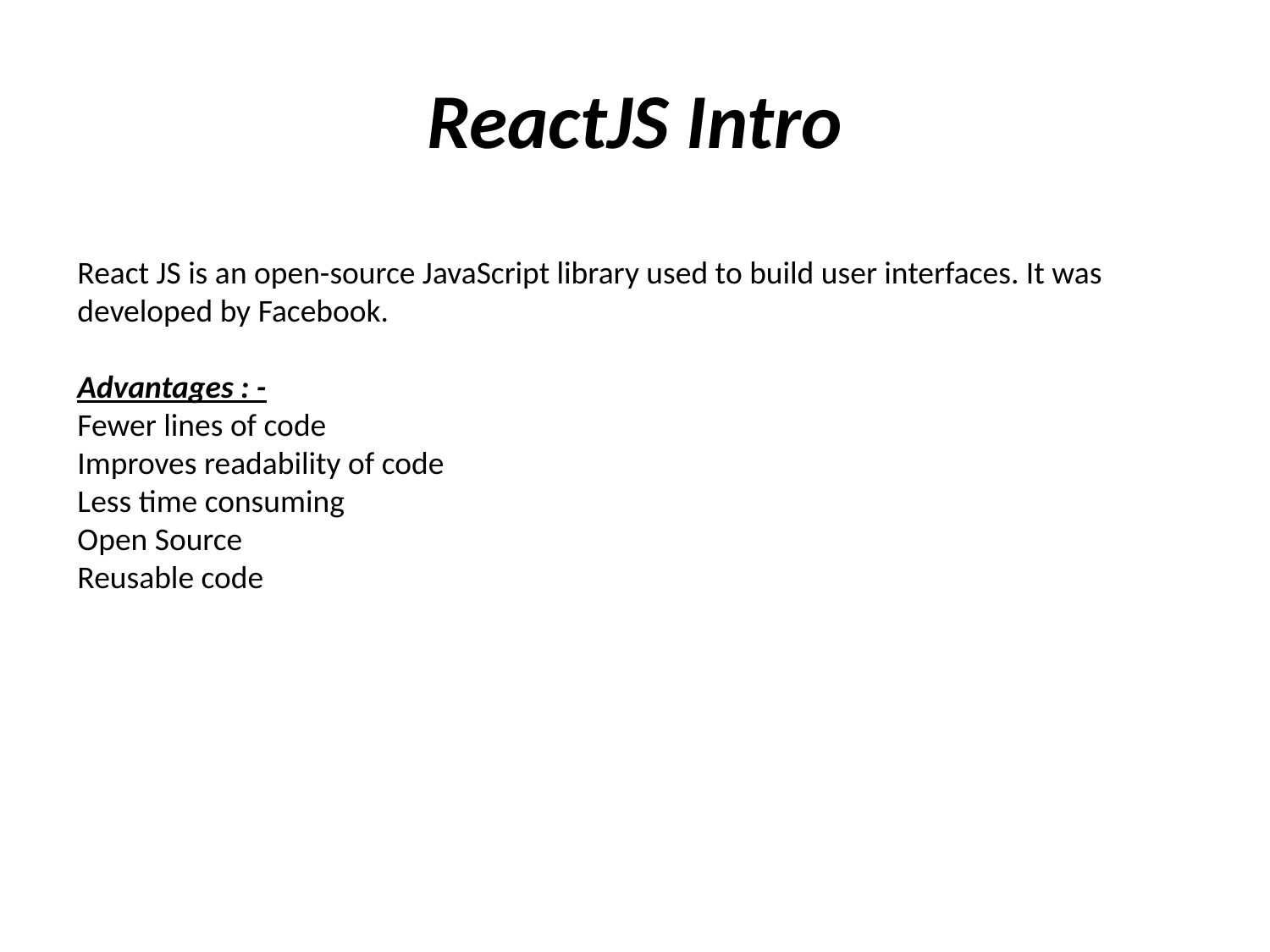

# ReactJS Intro
React JS is an open-source JavaScript library used to build user interfaces. It was developed by Facebook.

Advantages : -
Fewer lines of code
Improves readability of code
Less time consuming
Open Source
Reusable code